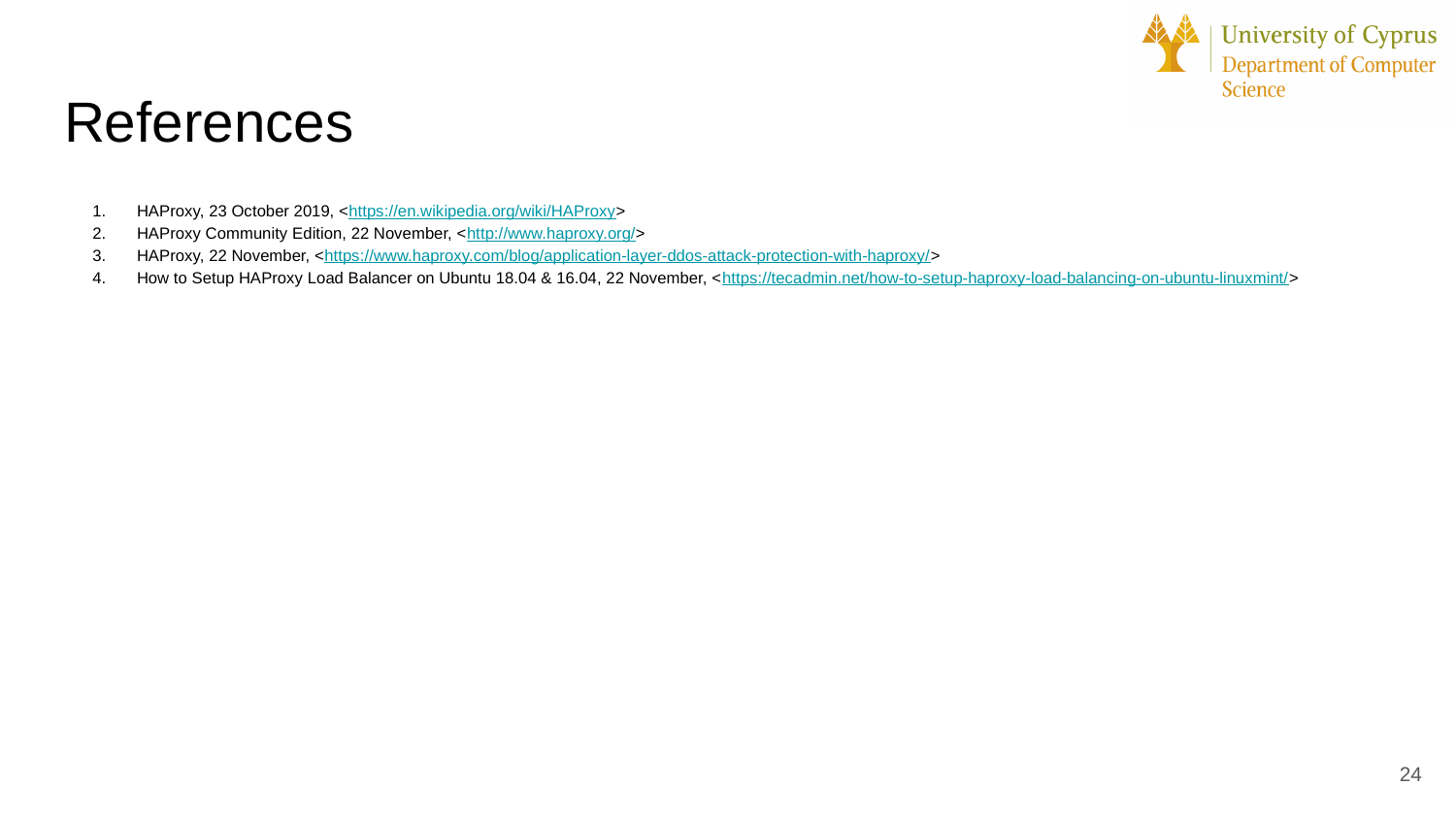

# References
HAProxy, 23 October 2019, <https://en.wikipedia.org/wiki/HAProxy>
HAProxy Community Edition, 22 November, <http://www.haproxy.org/>
HAProxy, 22 November, <https://www.haproxy.com/blog/application-layer-ddos-attack-protection-with-haproxy/>
How to Setup HAProxy Load Balancer on Ubuntu 18.04 & 16.04, 22 November, <https://tecadmin.net/how-to-setup-haproxy-load-balancing-on-ubuntu-linuxmint/>
24